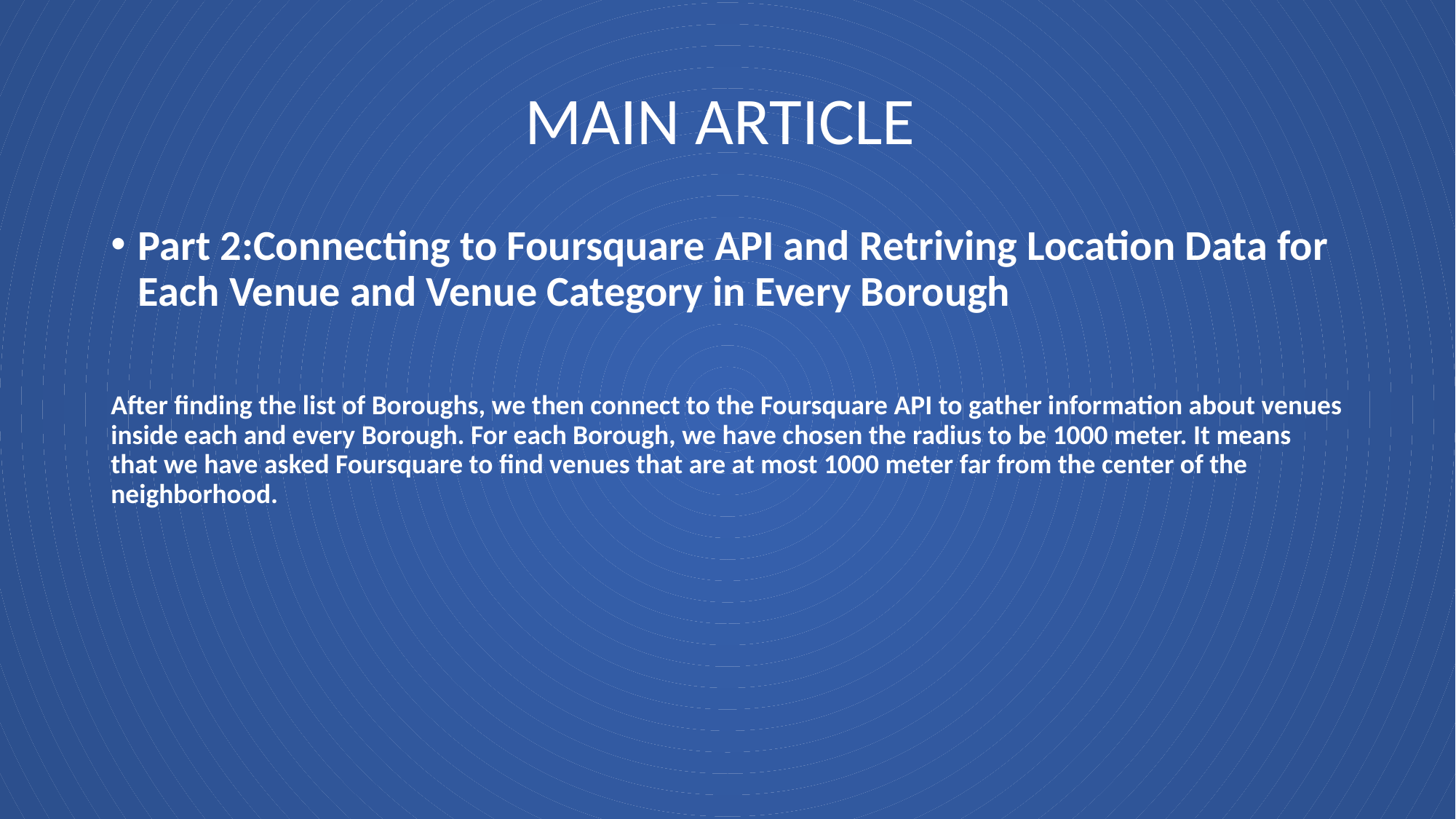

# MAIN ARTICLE
Part 2:Connecting to Foursquare API and Retriving Location Data for Each Venue and Venue Category in Every Borough

After finding the list of Boroughs, we then connect to the Foursquare API to gather information about venues inside each and every Borough. For each Borough, we have chosen the radius to be 1000 meter. It means that we have asked Foursquare to find venues that are at most 1000 meter far from the center of the neighborhood.